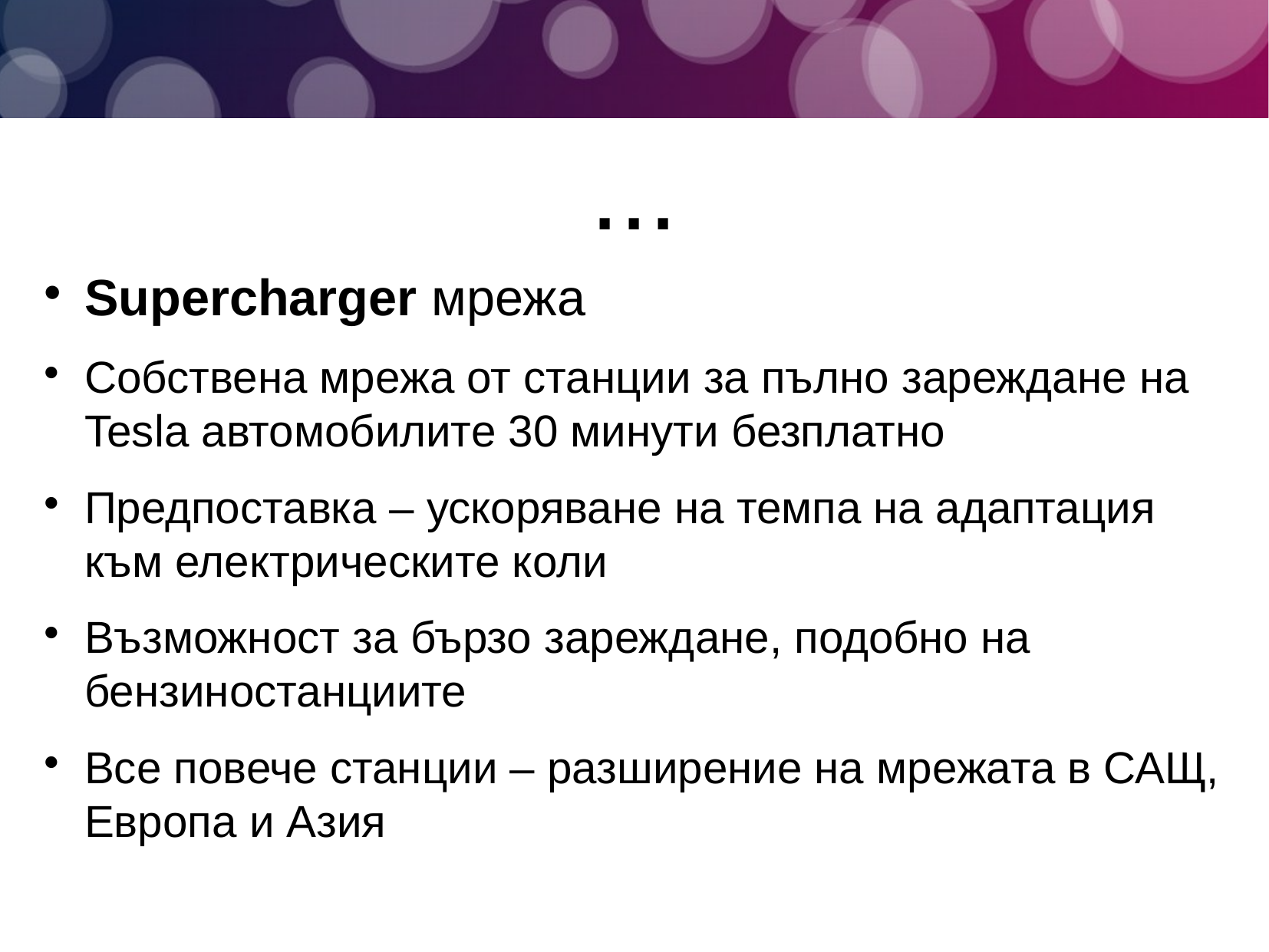

...
Supercharger мрежа
Собствена мрежа от станции за пълно зареждане на Tesla автомобилите 30 минути безплатно
Предпоставка – ускоряване на темпа на адаптация към електрическите коли
Възможност за бързо зареждане, подобно на бензиностанциите
Все повече станции – разширение на мрежата в САЩ, Европа и Азия